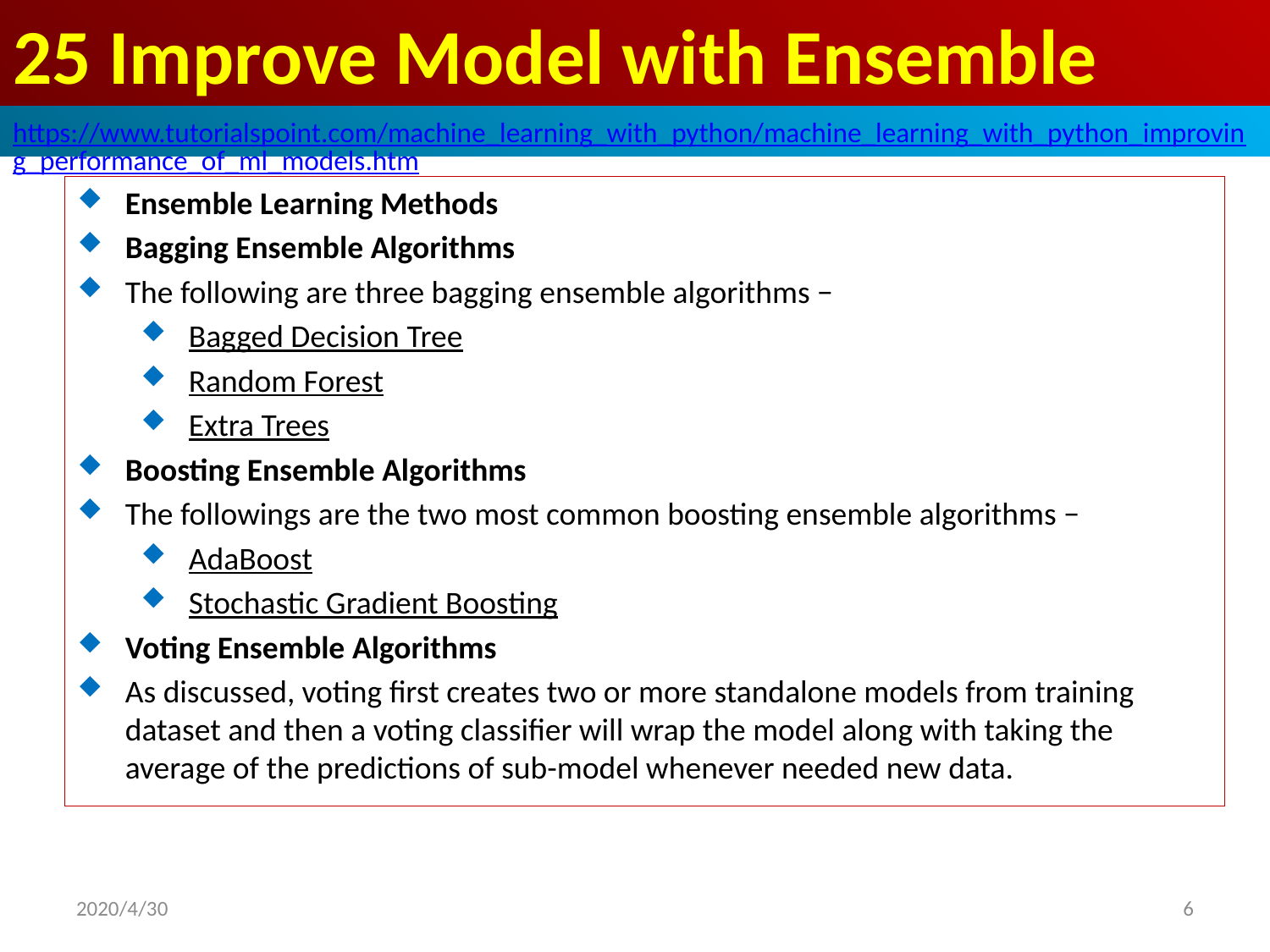

# 25 Improve Model with Ensemble
https://www.tutorialspoint.com/machine_learning_with_python/machine_learning_with_python_improving_performance_of_ml_models.htm
Ensemble Learning Methods
Bagging Ensemble Algorithms
The following are three bagging ensemble algorithms −
Bagged Decision Tree
Random Forest
Extra Trees
Boosting Ensemble Algorithms
The followings are the two most common boosting ensemble algorithms −
AdaBoost
Stochastic Gradient Boosting
Voting Ensemble Algorithms
As discussed, voting first creates two or more standalone models from training dataset and then a voting classifier will wrap the model along with taking the average of the predictions of sub-model whenever needed new data.

2020/4/30
6